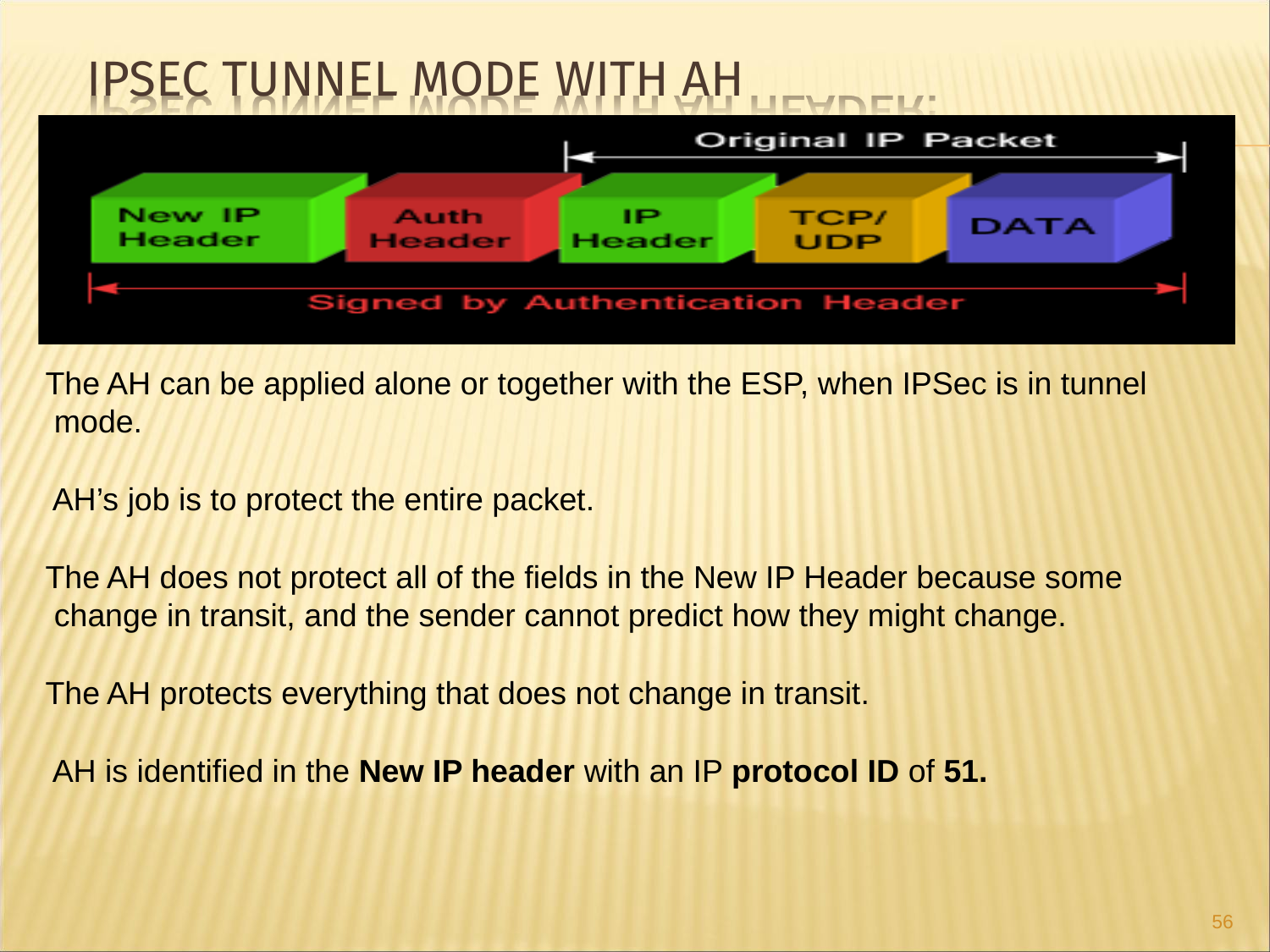

# IPSEC TUNNEL MODE WITH AH HEADER:

The AH can be applied alone or together with the ESP, when IPSec is in tunnel  mode.

AH’s job is to protect the entire packet.

The AH does not protect all of the fields in the New IP Header because some  change in transit, and the sender cannot predict how they might change.

The AH protects everything that does not change in transit.

AH is identified in the New IP header with an IP protocol ID of 51.
56